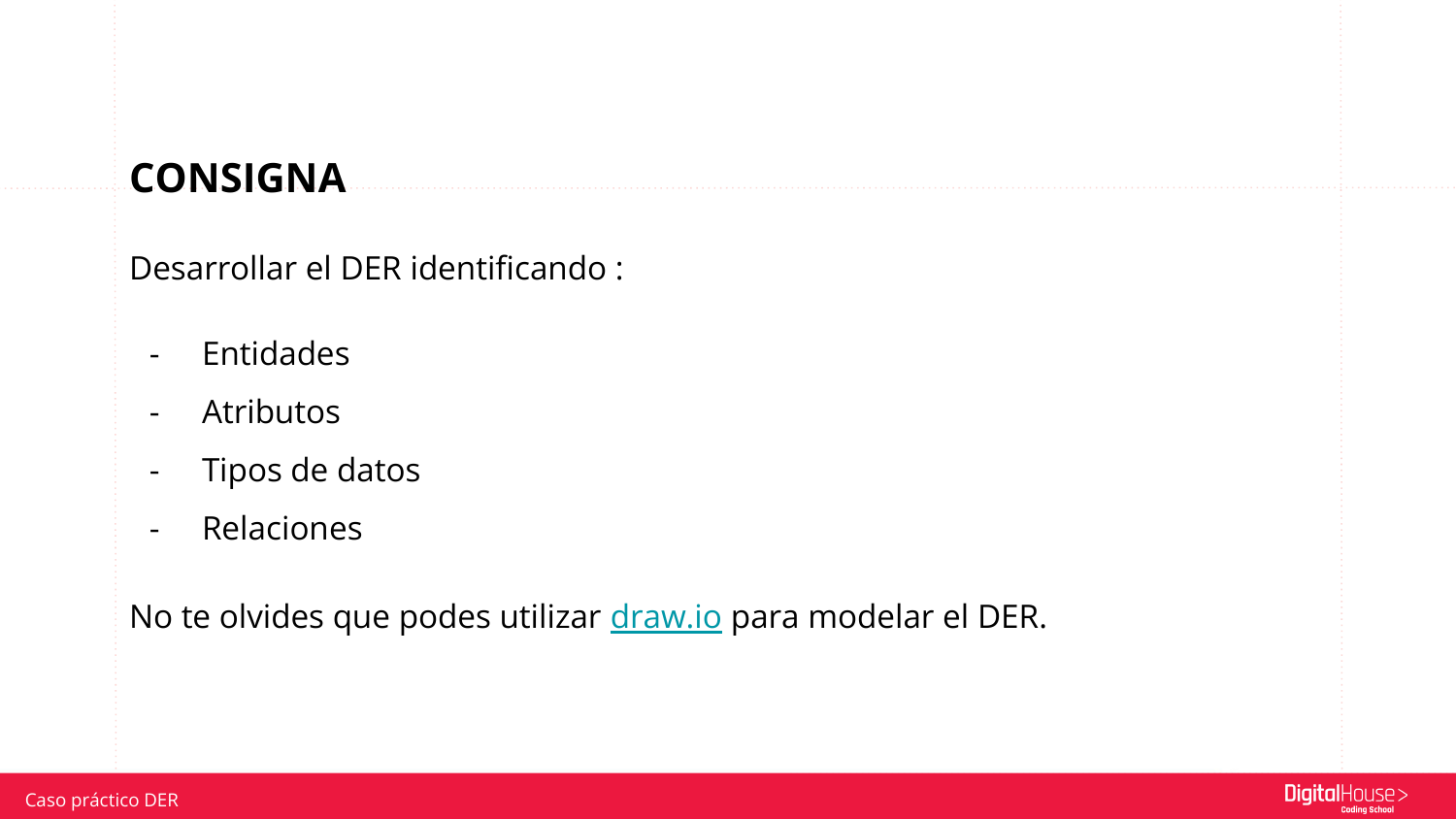

CONSIGNA
Desarrollar el DER identificando :
Entidades
Atributos
Tipos de datos
Relaciones
No te olvides que podes utilizar draw.io para modelar el DER.